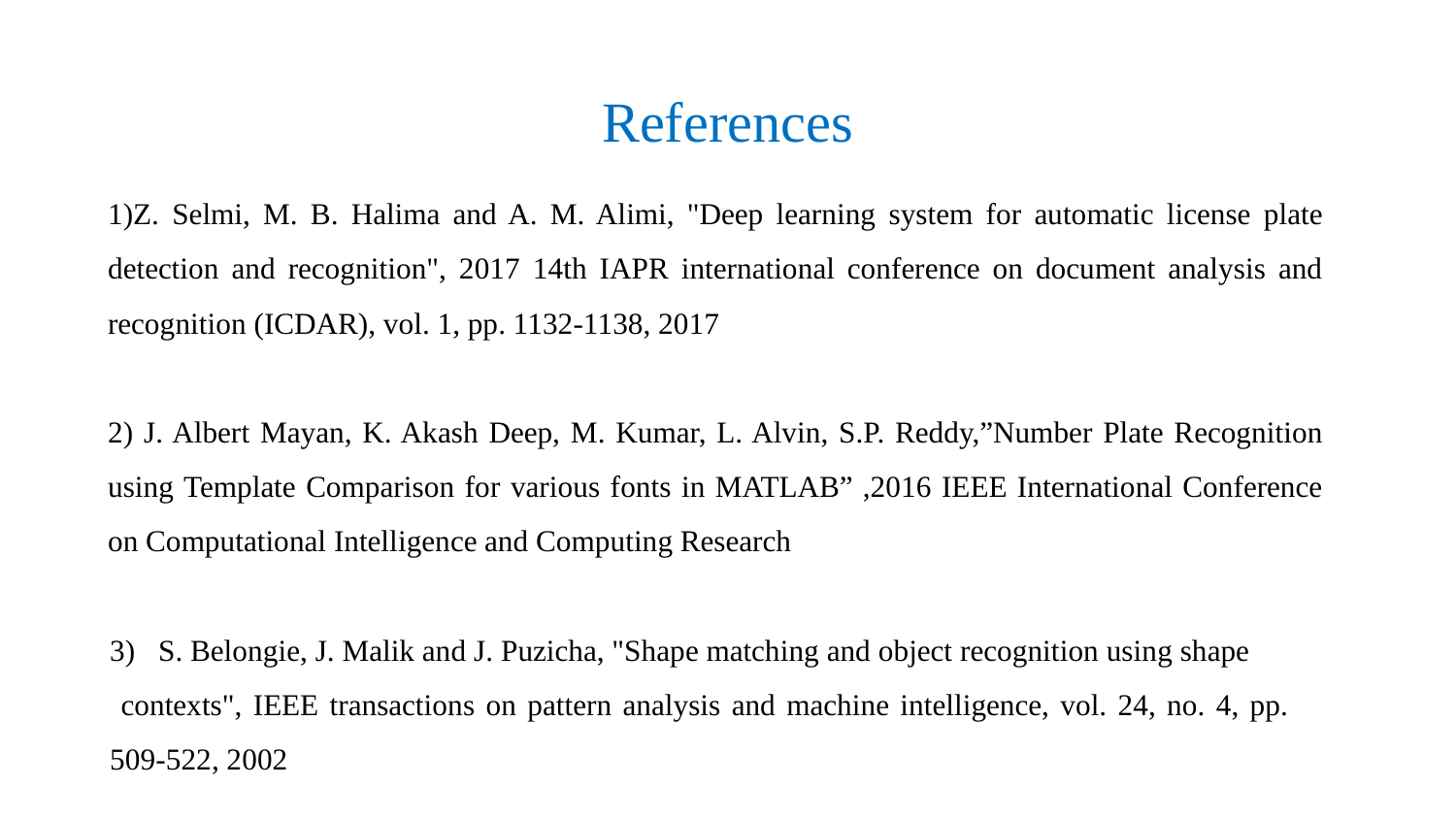

# References
1)Z. Selmi, M. B. Halima and A. M. Alimi, "Deep learning system for automatic license plate detection and recognition", 2017 14th IAPR international conference on document analysis and recognition (ICDAR), vol. 1, pp. 1132-1138, 2017

2) J. Albert Mayan, K. Akash Deep, M. Kumar, L. Alvin, S.P. Reddy,”Number Plate Recognition using Template Comparison for various fonts in MATLAB” ,2016 IEEE International Conference on Computational Intelligence and Computing Research

3)   S. Belongie, J. Malik and J. Puzicha, "Shape matching and object recognition using shape       contexts", IEEE transactions on pattern analysis and machine intelligence, vol. 24, no. 4, pp. 509-522, 2002